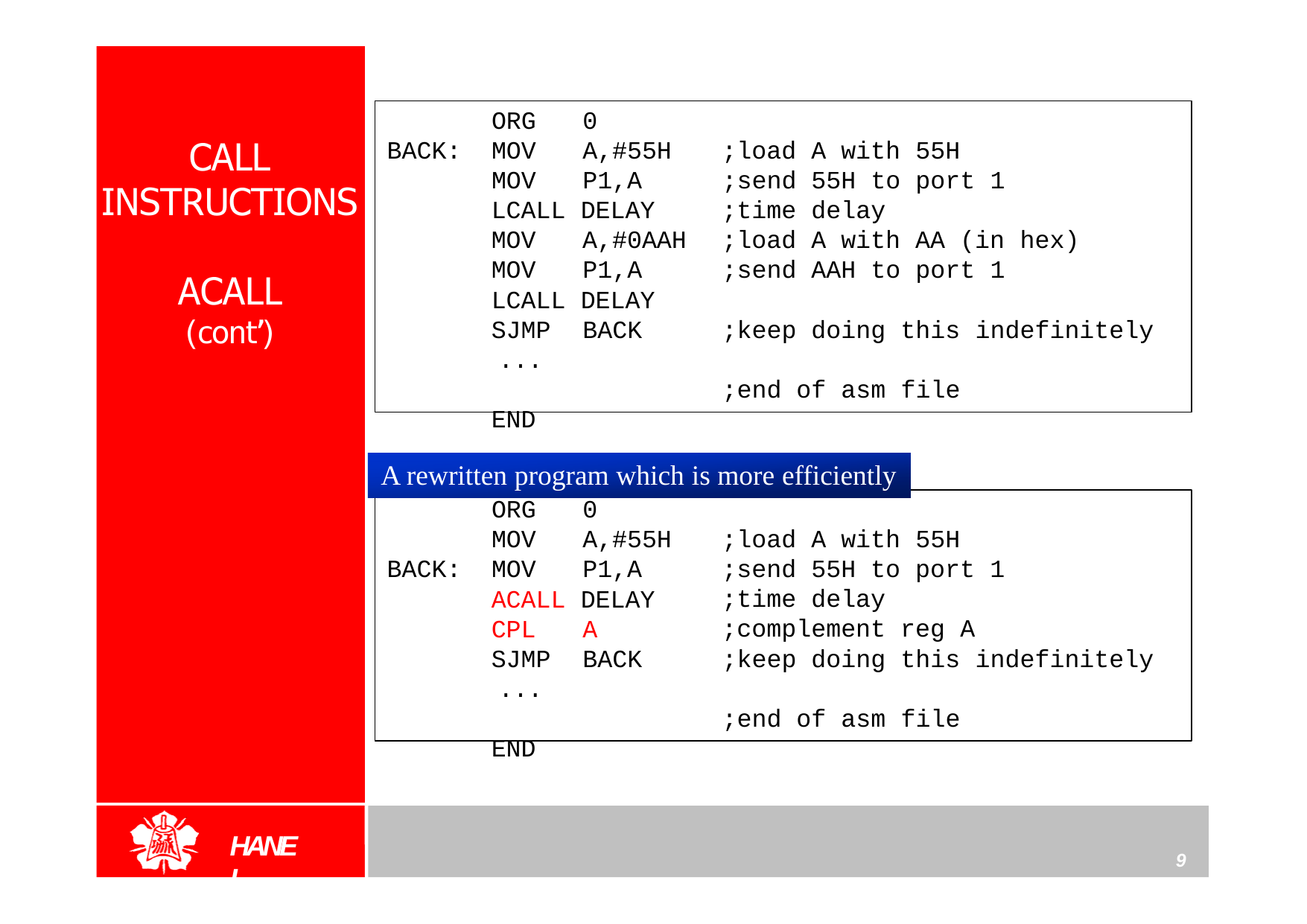

ORG	0
MOV	A,#55H
MOV	P1,A
# CALL  INSTRUCTIONS
BACK:
;load A with 55H
;send 55H to port 1
;time delay
;load A with AA (in hex)
;send AAH to port 1
LCALL DELAY
MOV	A,#0AAH
MOV	P1,A
ACALL
(cont’)
LCALL DELAY
SJMP	BACK
...  END
;keep doing this indefinitely
;end of asm file

A rewritten program which is more efficiently

ORG	0
MOV	A,#55H
MOV	P1,A
;load A with 55H
;send 55H to port 1
;time delay
;complement reg A
;keep doing this indefinitely
BACK:
ACALL DELAY
CPL	A
SJMP	BACK
...  END
;end of asm file
HANEL
9